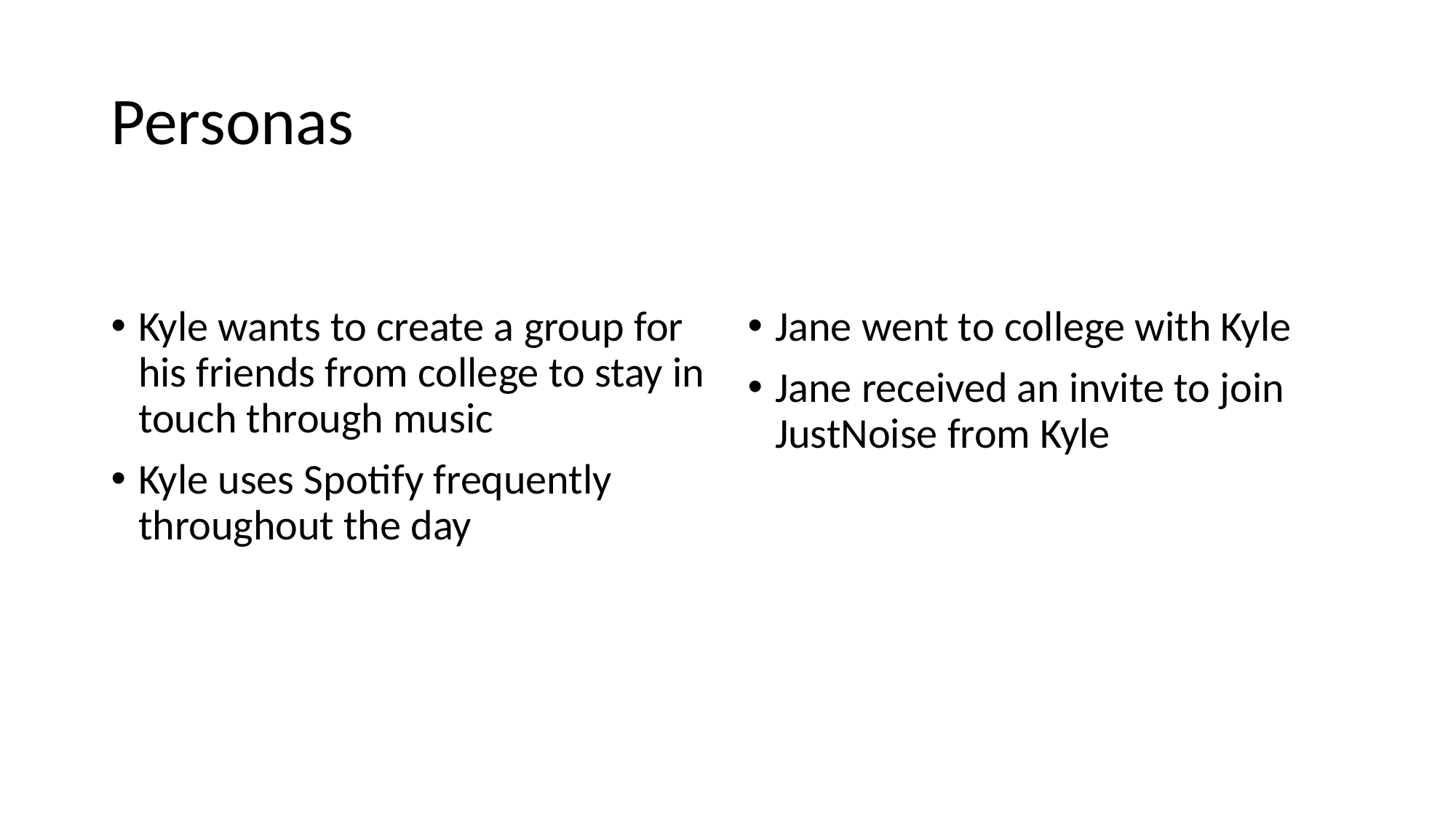

# Personas

Kyle wants to create a group for his friends from college to stay in touch through music
Kyle uses Spotify frequently throughout the day

Jane went to college with Kyle
Jane received an invite to join JustNoise from Kyle